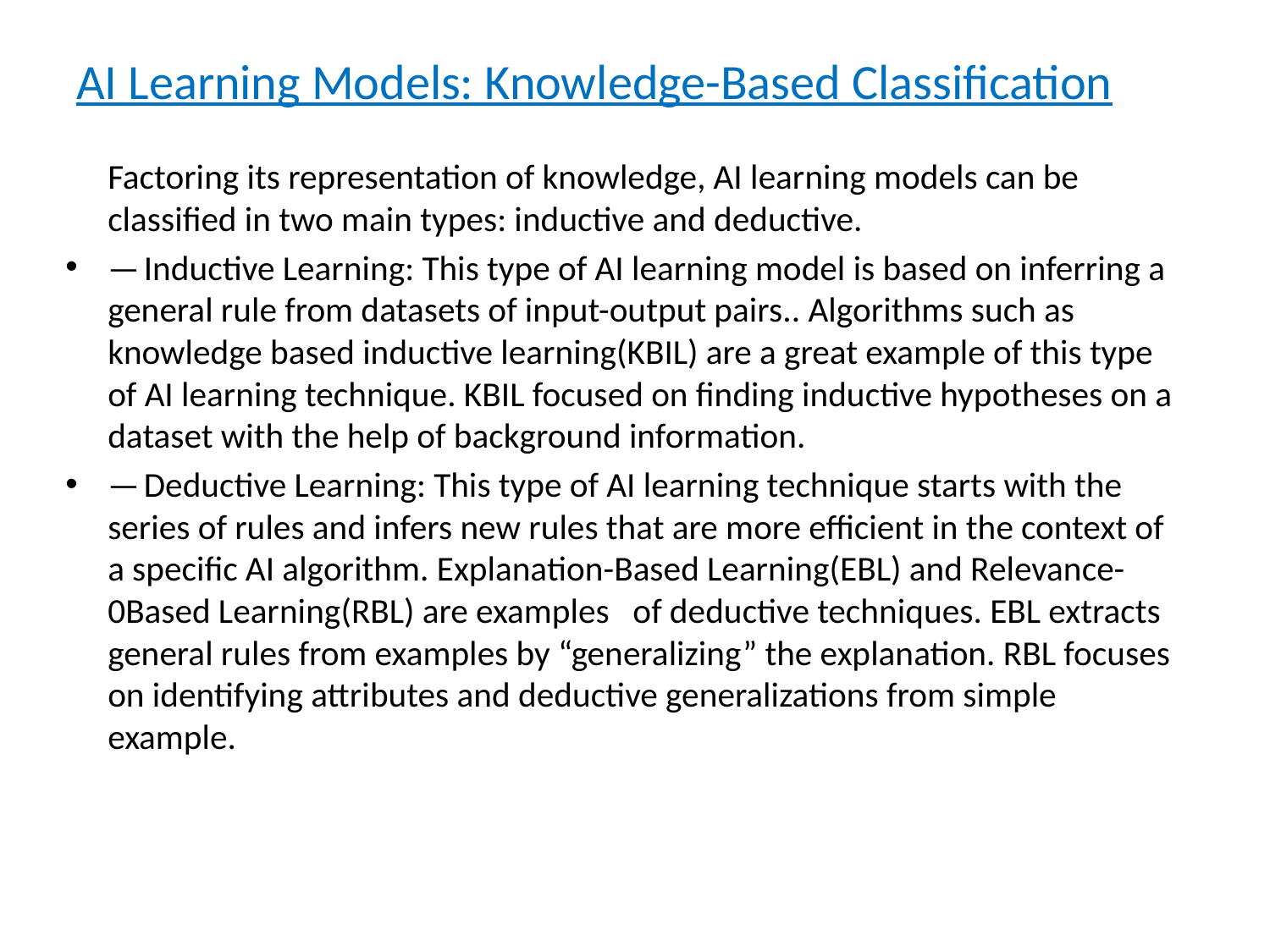

# AI Learning Models: Knowledge-Based Classification
	Factoring its representation of knowledge, AI learning models can be classified in two main types: inductive and deductive.
— Inductive Learning: This type of AI learning model is based on inferring a general rule from datasets of input-output pairs.. Algorithms such as knowledge based inductive learning(KBIL) are a great example of this type of AI learning technique. KBIL focused on finding inductive hypotheses on a dataset with the help of background information.
— Deductive Learning: This type of AI learning technique starts with the series of rules and infers new rules that are more efficient in the context of a specific AI algorithm. Explanation-Based Learning(EBL) and Relevance-0Based Learning(RBL) are examples   of deductive techniques. EBL extracts general rules from examples by “generalizing” the explanation. RBL focuses on identifying attributes and deductive generalizations from simple example.